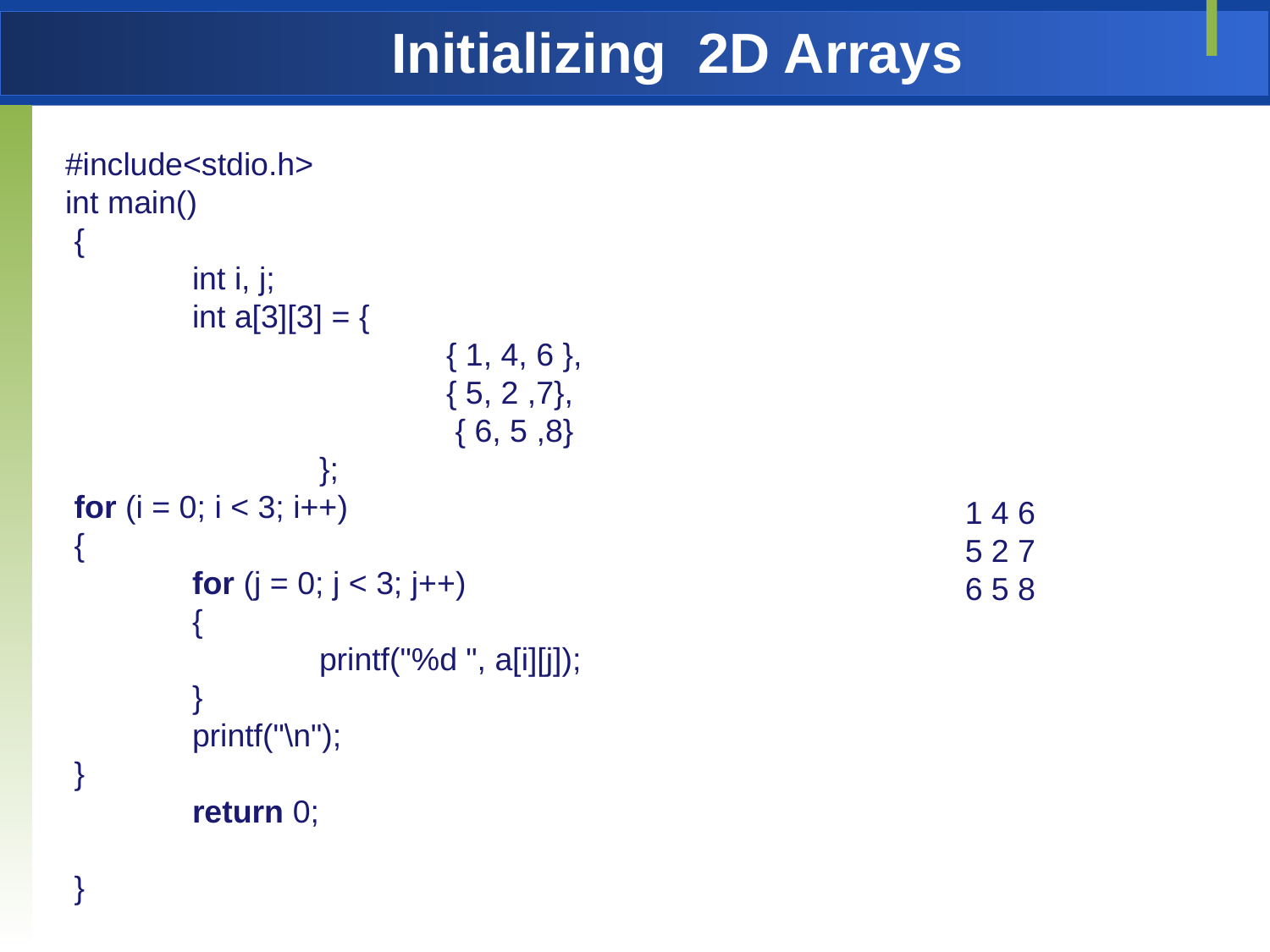

# Initializing  2D Arrays
#include<stdio.h>
int main()
 {
 	int i, j;
 	int a[3][3] = {
			{ 1, 4, 6 },
			{ 5, 2 ,7},
			 { 6, 5 ,8}
		};
 for (i = 0; i < 3; i++)
 {
	for (j = 0; j < 3; j++)
 	{
		printf("%d ", a[i][j]);
	}
	printf("\n");
 }
	return 0;

 }
1 4 6
5 2 7
6 5 8